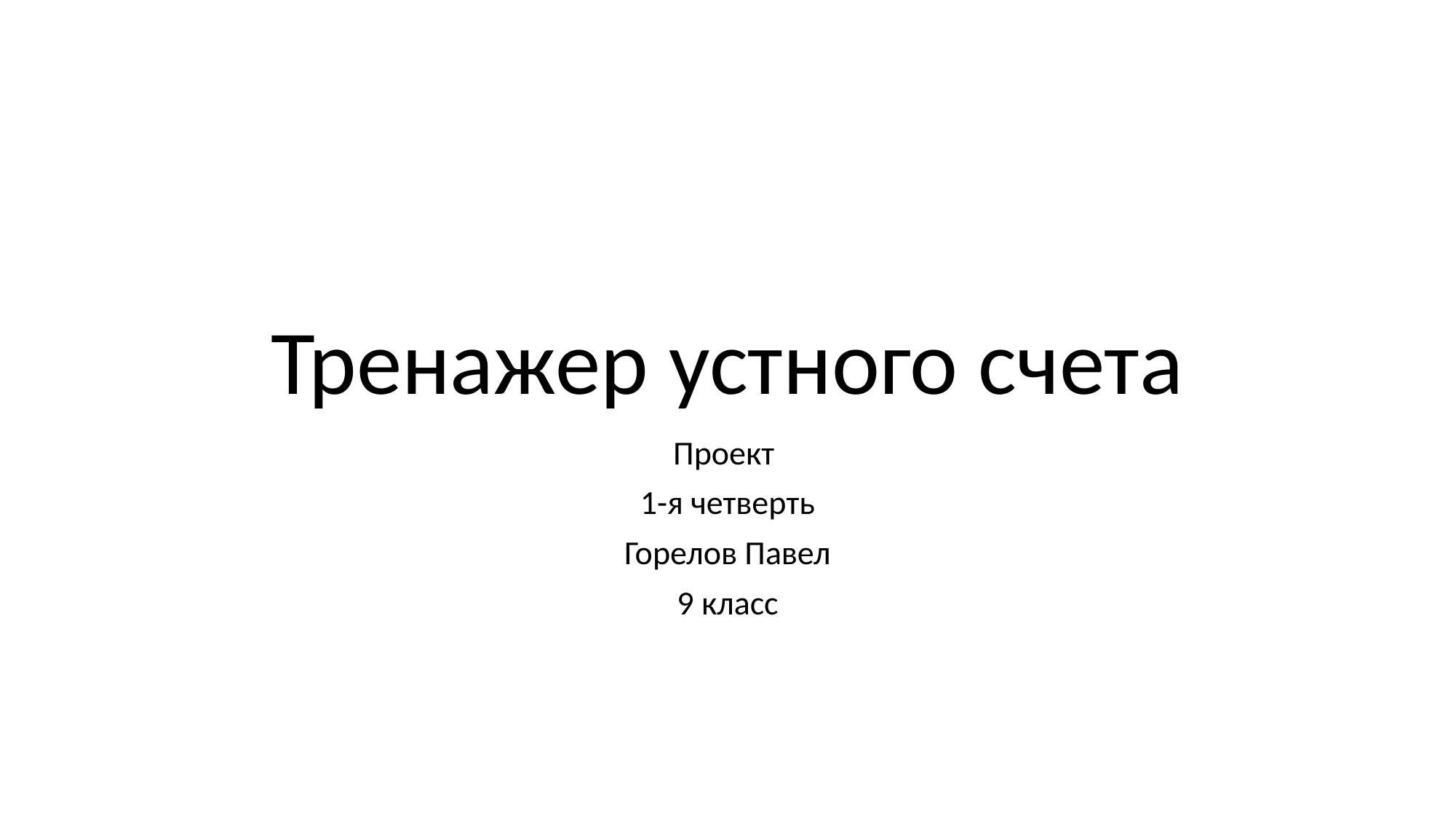

# Тренажер устного счета
Проект
1-я четверть
Горелов Павел
9 класс